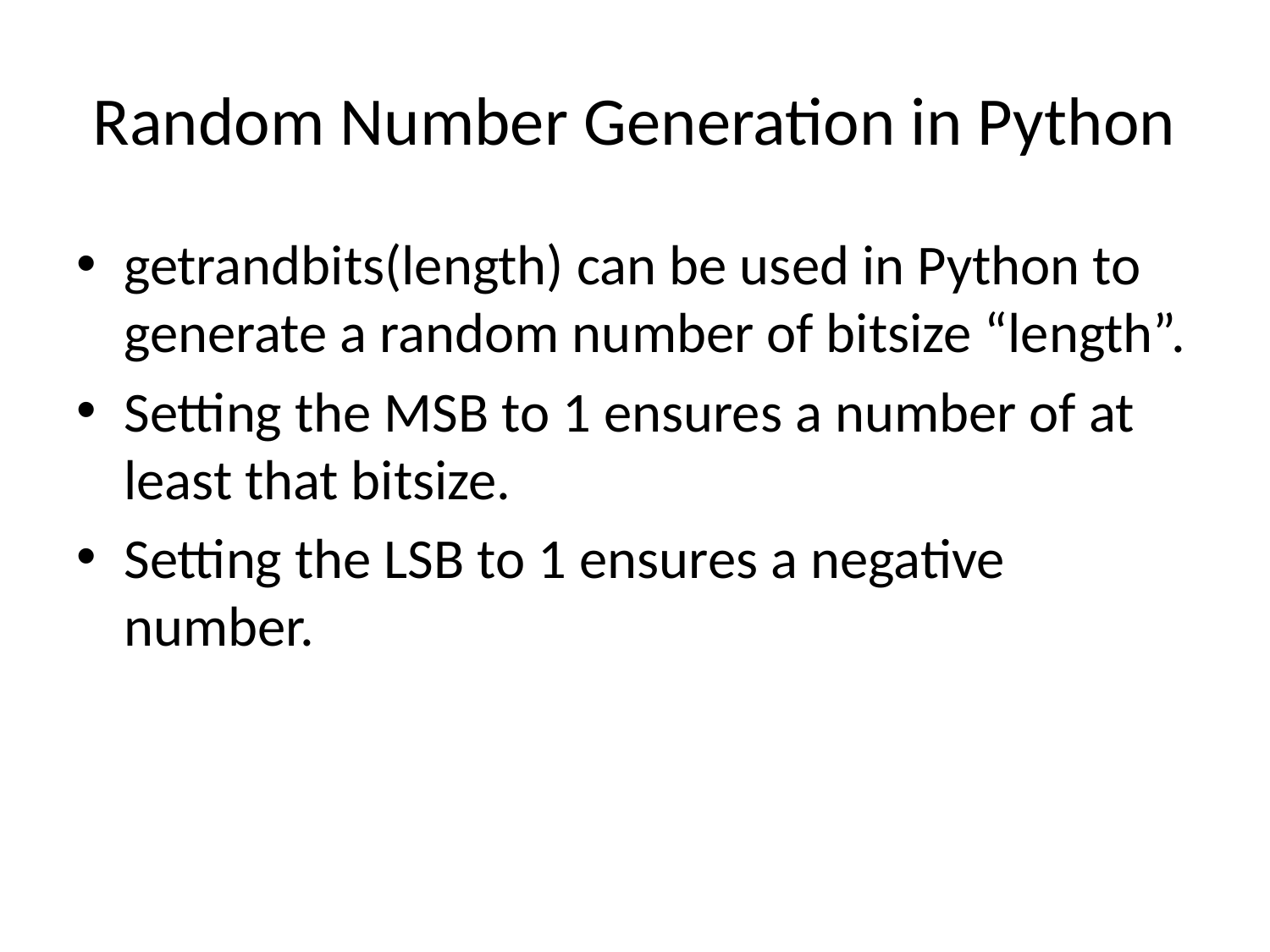

# Random Number Generation in Python
getrandbits(length) can be used in Python to generate a random number of bitsize “length”.
Setting the MSB to 1 ensures a number of at least that bitsize.
Setting the LSB to 1 ensures a negative number.